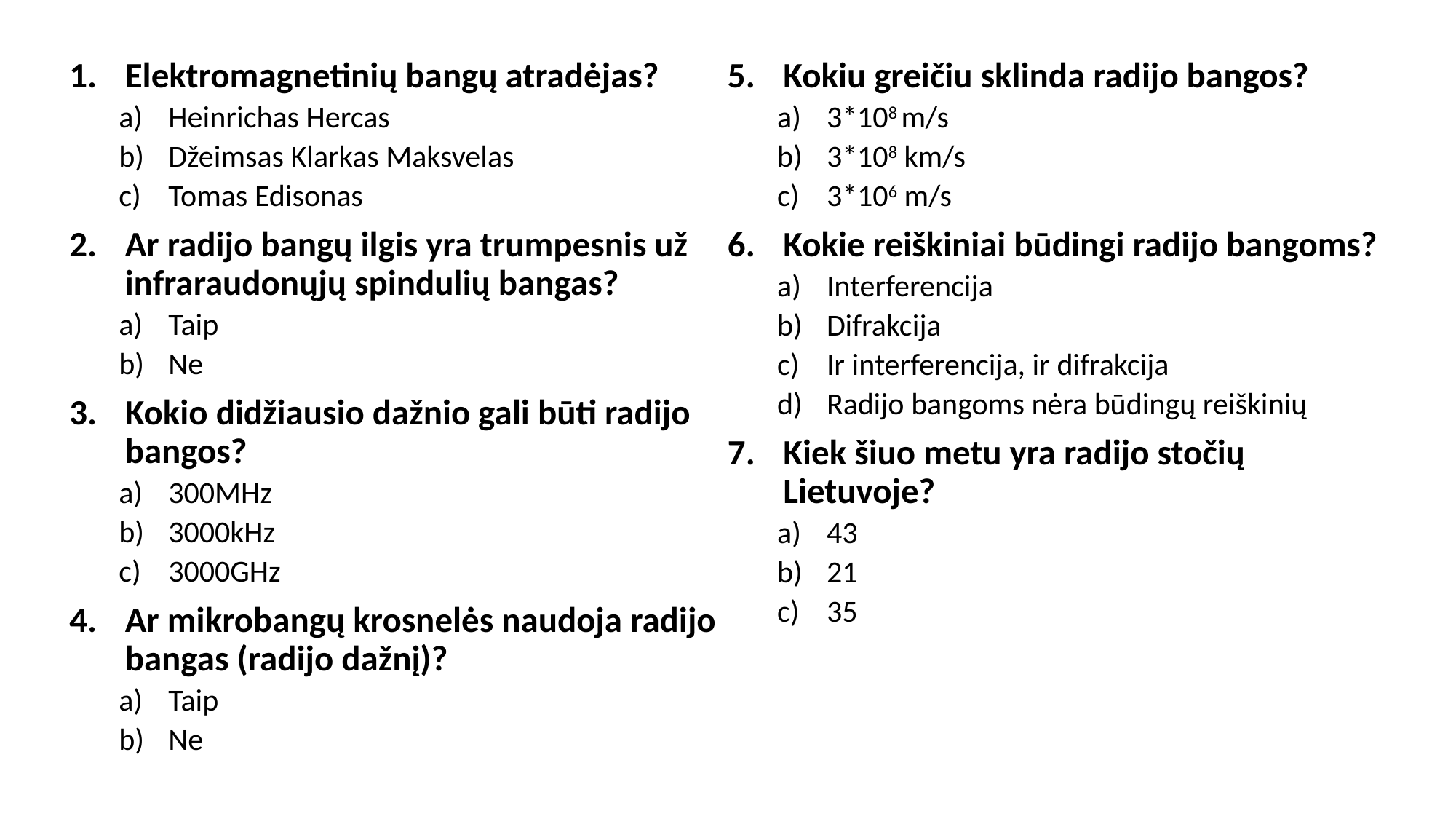

Elektromagnetinių bangų atradėjas?
Heinrichas Hercas
Džeimsas Klarkas Maksvelas
Tomas Edisonas
Ar radijo bangų ilgis yra trumpesnis už infraraudonųjų spindulių bangas?
Taip
Ne
Kokio didžiausio dažnio gali būti radijo bangos?
300MHz
3000kHz
3000GHz
Ar mikrobangų krosnelės naudoja radijo bangas (radijo dažnį)?
Taip
Ne
Kokiu greičiu sklinda radijo bangos?
3*108 m/s
3*108 km/s
3*106 m/s
Kokie reiškiniai būdingi radijo bangoms?
Interferencija
Difrakcija
Ir interferencija, ir difrakcija
Radijo bangoms nėra būdingų reiškinių
Kiek šiuo metu yra radijo stočių Lietuvoje?
43
21
35